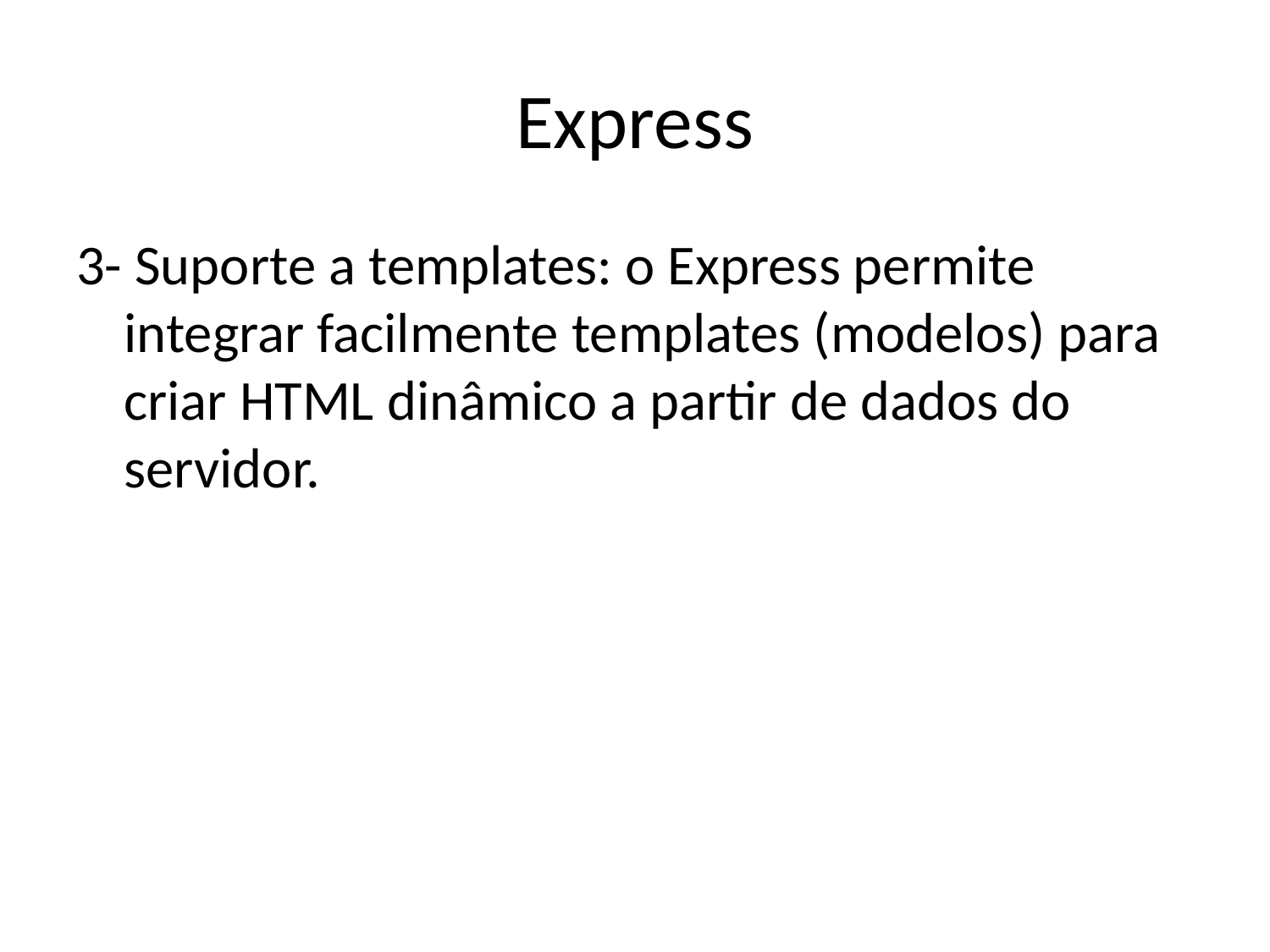

# Express
3- Suporte a templates: o Express permite integrar facilmente templates (modelos) para criar HTML dinâmico a partir de dados do servidor.